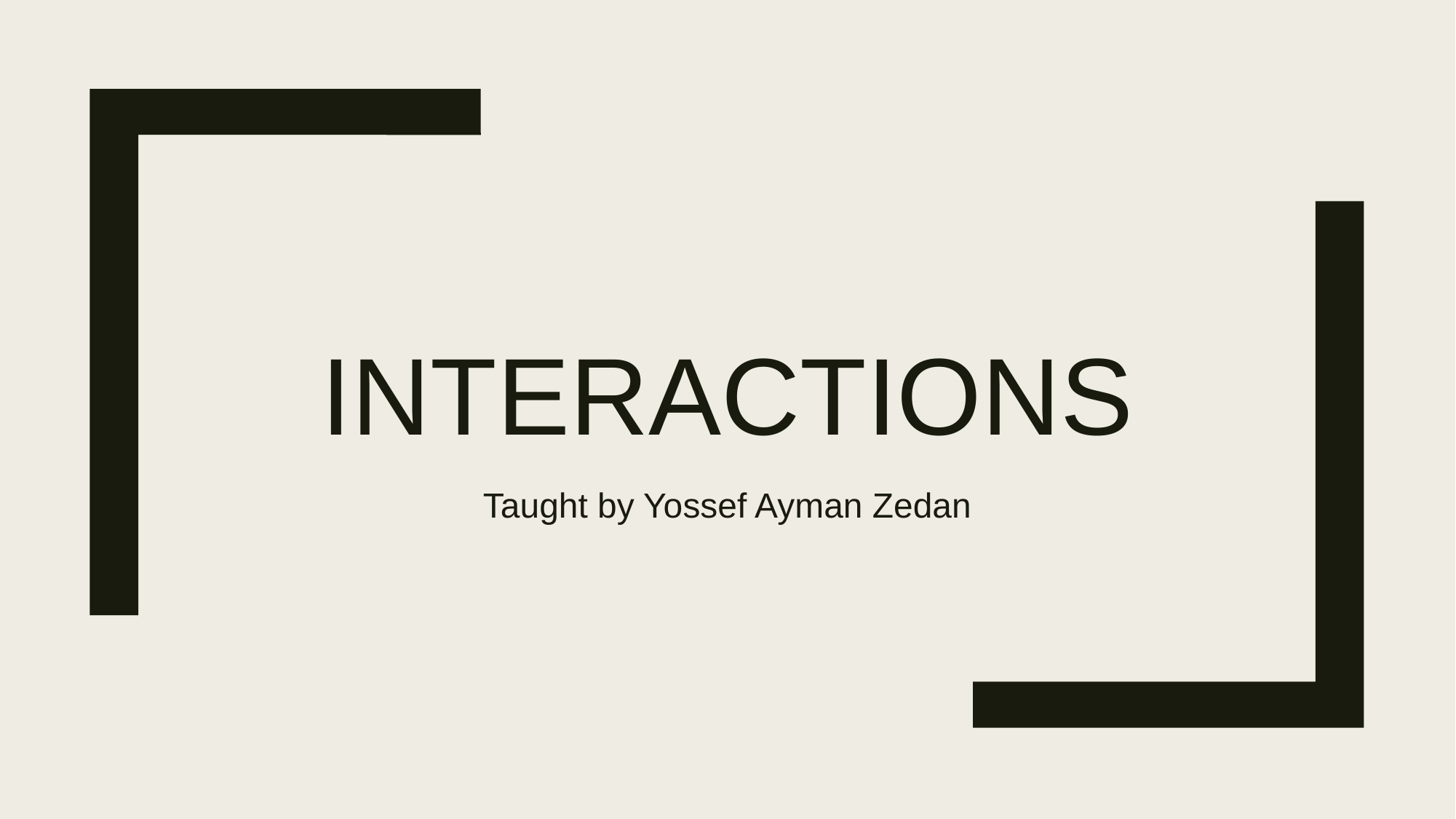

# interactions
Taught by Yossef Ayman Zedan